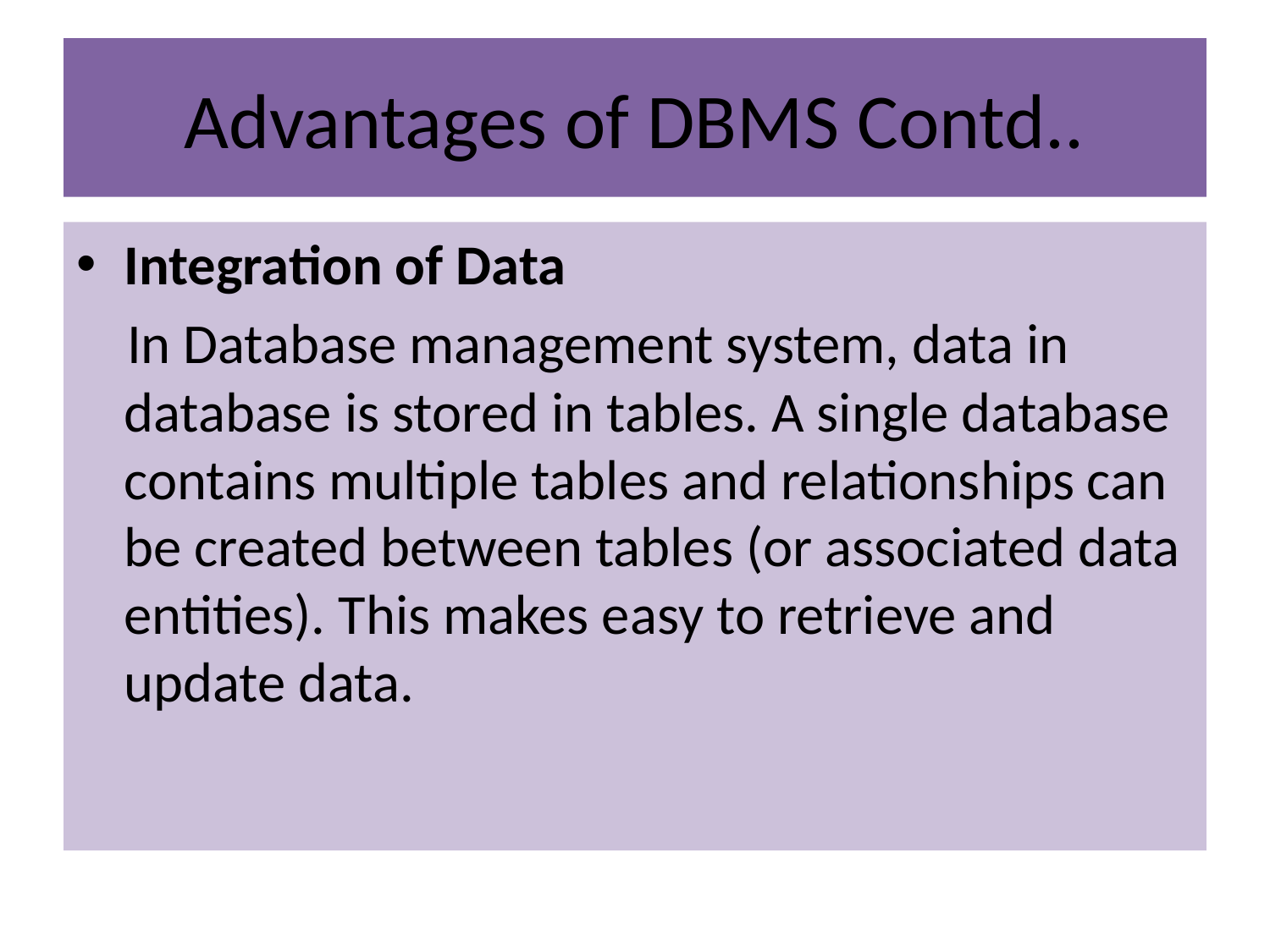

# Advantages of DBMS Contd..
Integration of Data
    In Database management system, data in database is stored in tables. A single database contains multiple tables and relationships can be created between tables (or associated data entities). This makes easy to retrieve and update data.